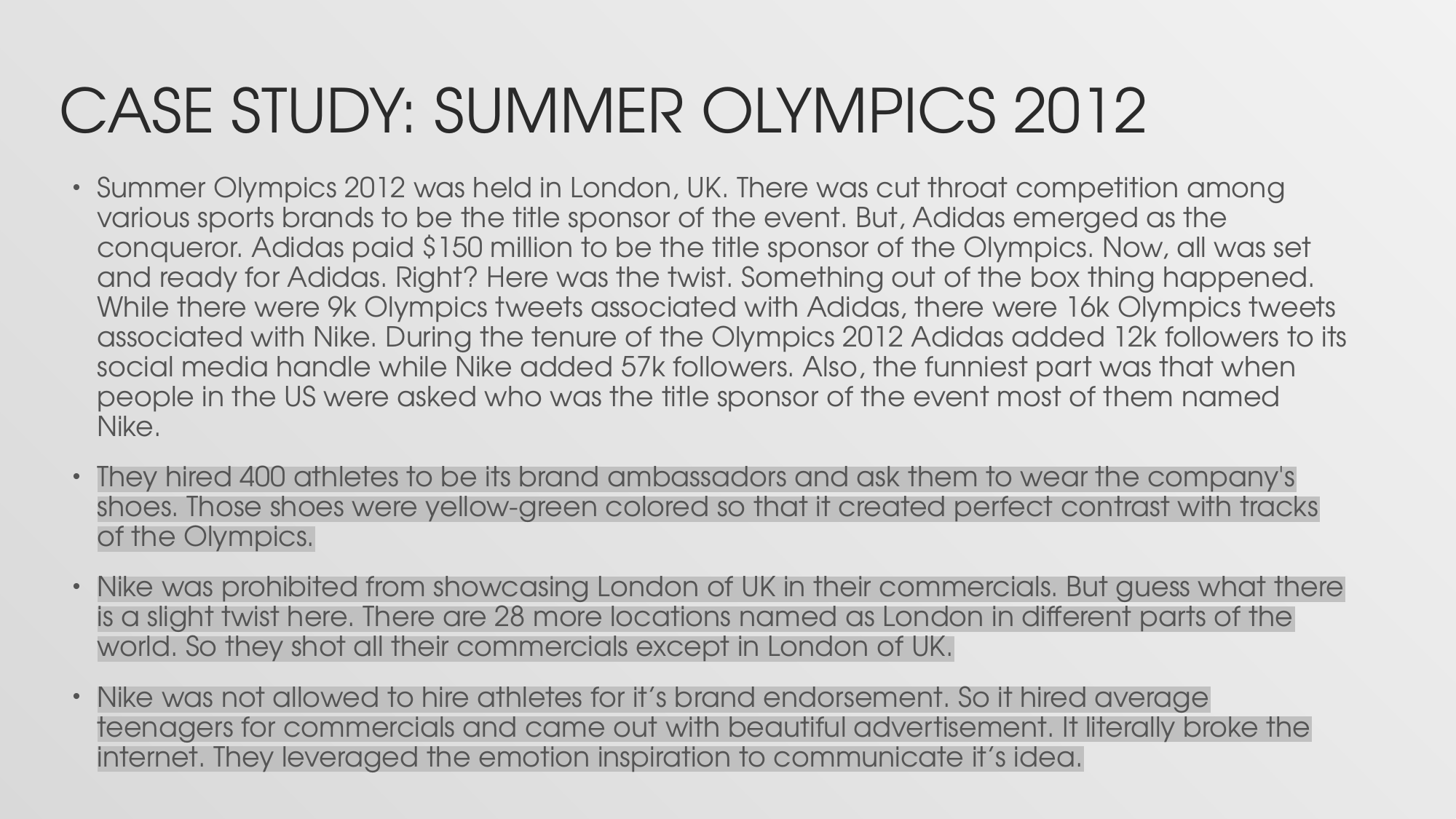

# CASE STUDY: SUMMER OLYMPICS 2012
Summer Olympics 2012 was held in London, UK. There was cut throat competition among various sports brands to be the title sponsor of the event. But, Adidas emerged as the conqueror. Adidas paid $150 million to be the title sponsor of the Olympics. Now, all was set and ready for Adidas. Right? Here was the twist. Something out of the box thing happened. While there were 9k Olympics tweets associated with Adidas, there were 16k Olympics tweets associated with Nike. During the tenure of the Olympics 2012 Adidas added 12k followers to its social media handle while Nike added 57k followers. Also, the funniest part was that when people in the US were asked who was the title sponsor of the event most of them named Nike.
They hired 400 athletes to be its brand ambassadors and ask them to wear the company's shoes. Those shoes were yellow-green colored so that it created perfect contrast with tracks of the Olympics.
Nike was prohibited from showcasing London of UK in their commercials. But guess what there is a slight twist here. There are 28 more locations named as London in different parts of the world. So they shot all their commercials except in London of UK.
Nike was not allowed to hire athletes for it’s brand endorsement. So it hired average teenagers for commercials and came out with beautiful advertisement. It literally broke the internet. They leveraged the emotion inspiration to communicate it’s idea.